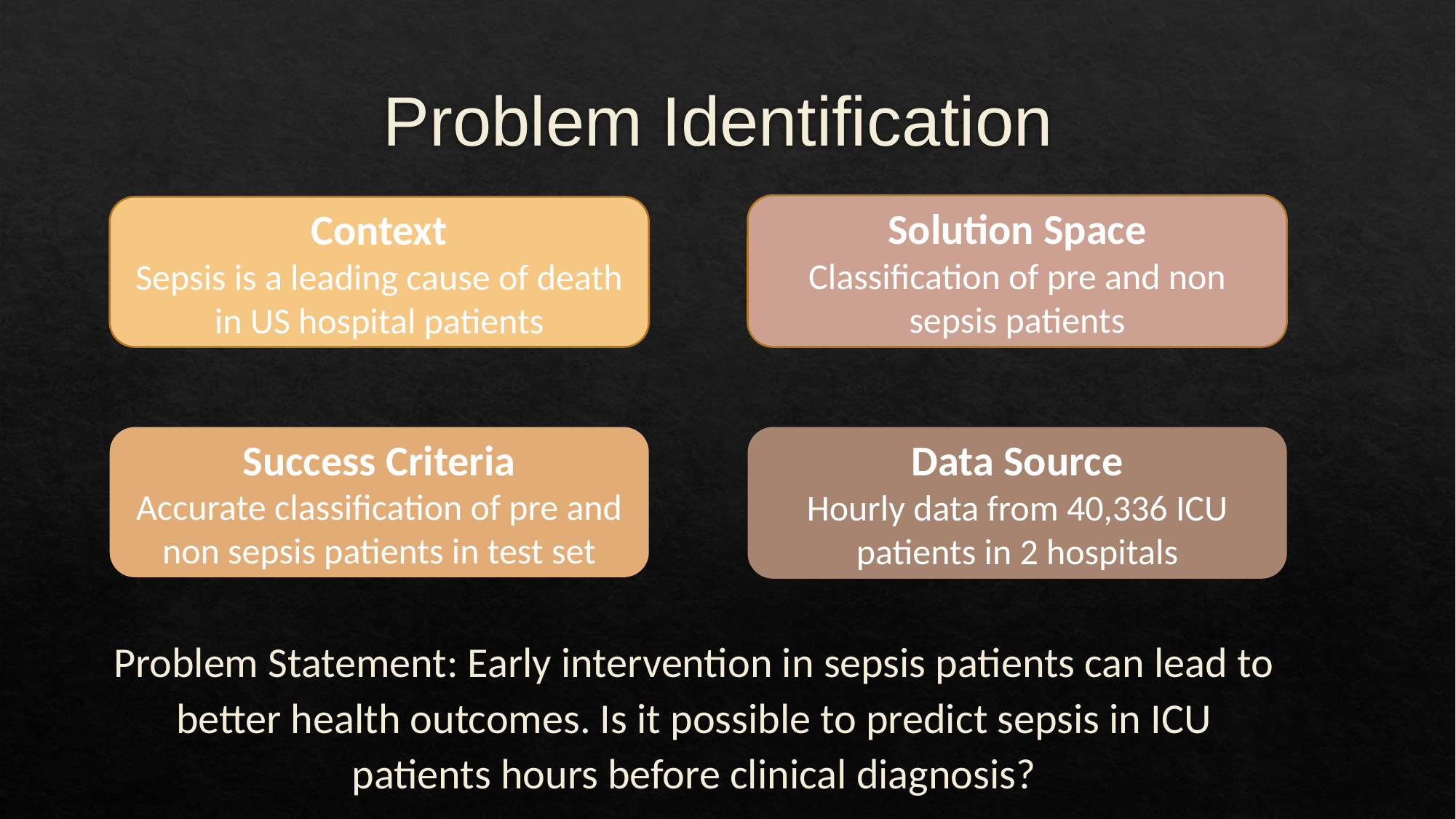

# Problem Identification
Solution Space
Classification of pre and non sepsis patients
Context
Sepsis is a leading cause of death in US hospital patients
Success Criteria
Accurate classification of pre and non sepsis patients in test set
Data Source
Hourly data from 40,336 ICU patients in 2 hospitals
Problem Statement: Early intervention in sepsis patients can lead to better health outcomes. Is it possible to predict sepsis in ICU patients hours before clinical diagnosis?